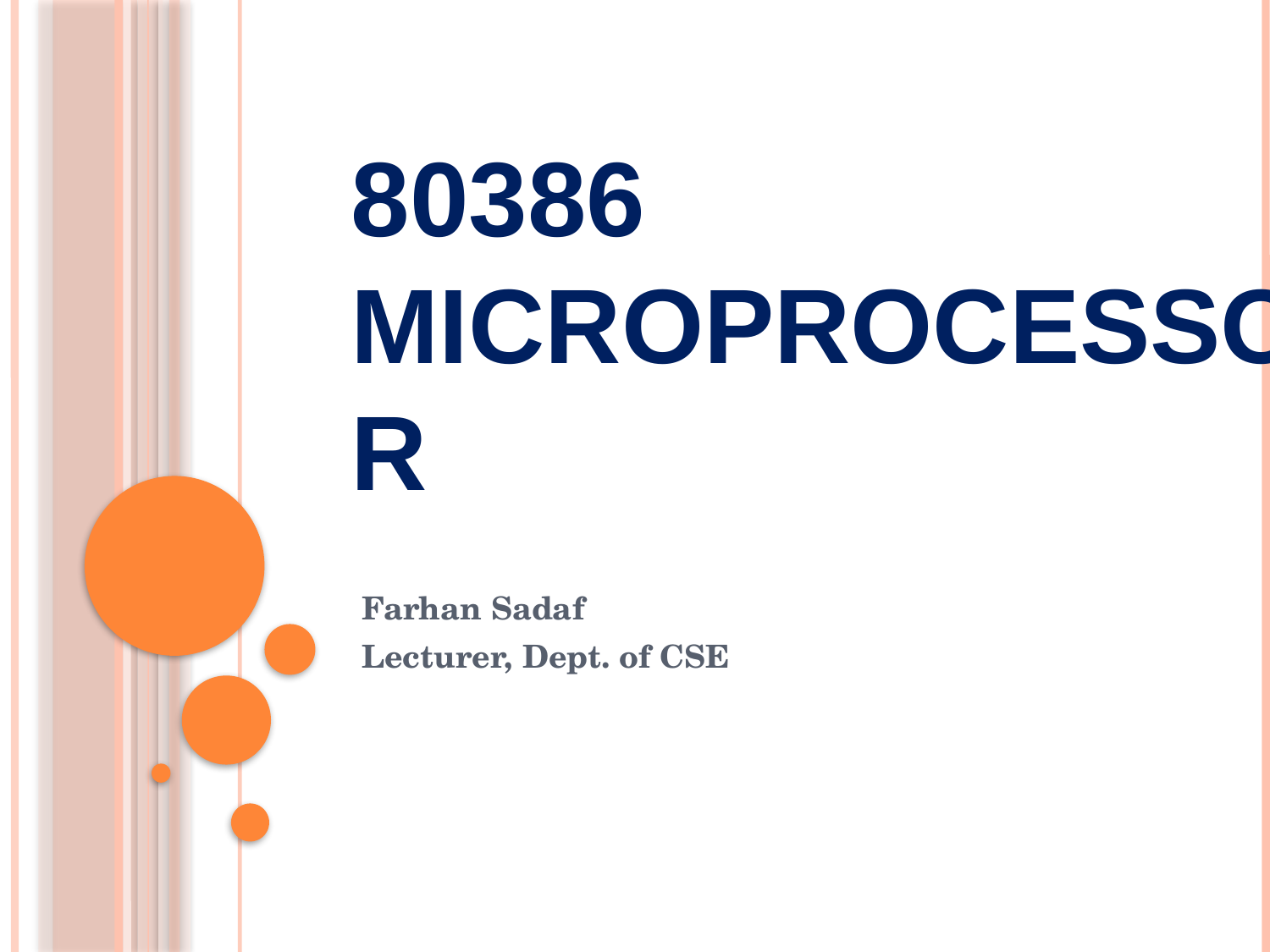

# 80386 Microprocessor
Farhan Sadaf
Lecturer, Dept. of CSE